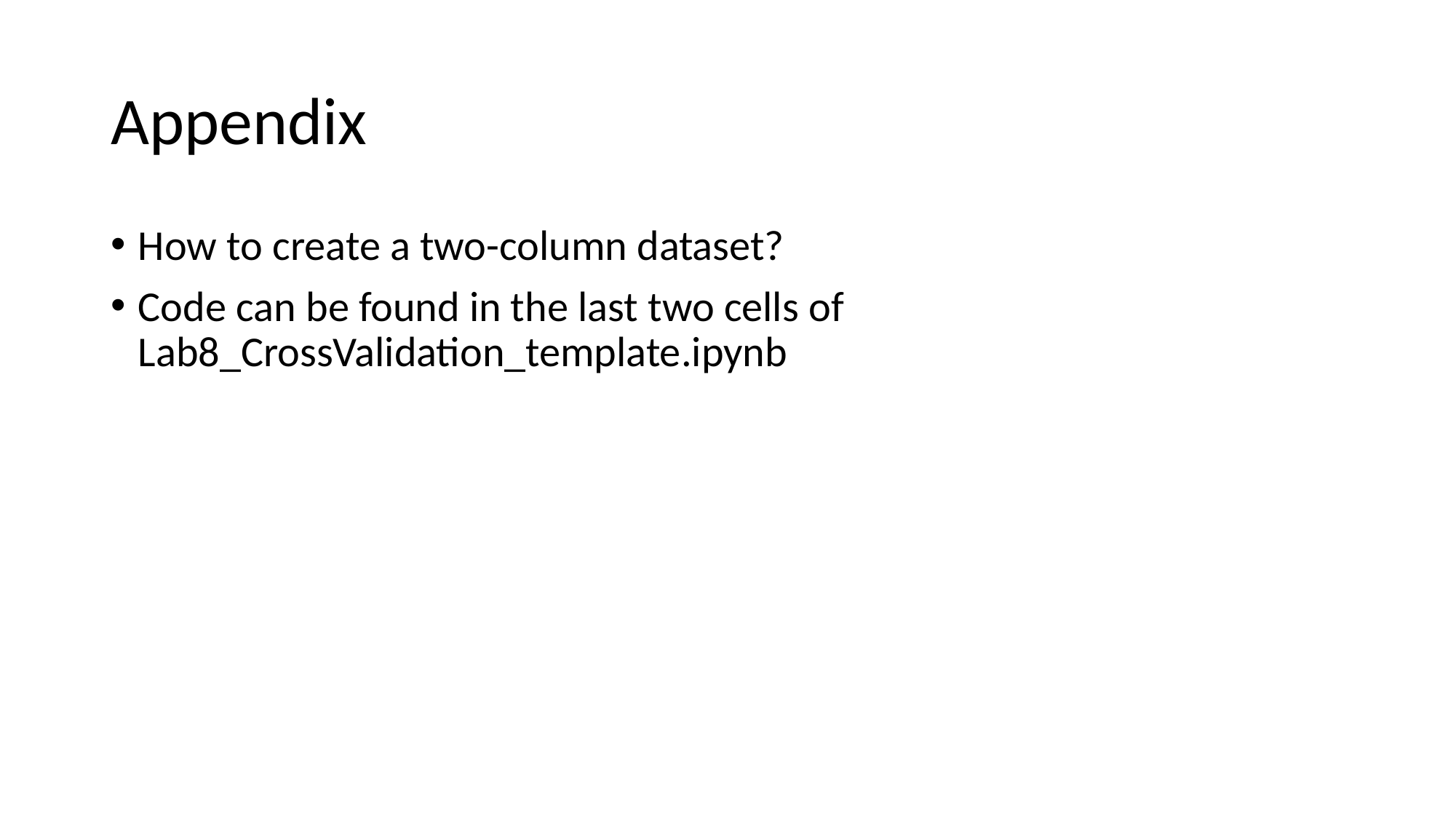

# Appendix
How to create a two-column dataset?
Code can be found in the last two cells of Lab8_CrossValidation_template.ipynb